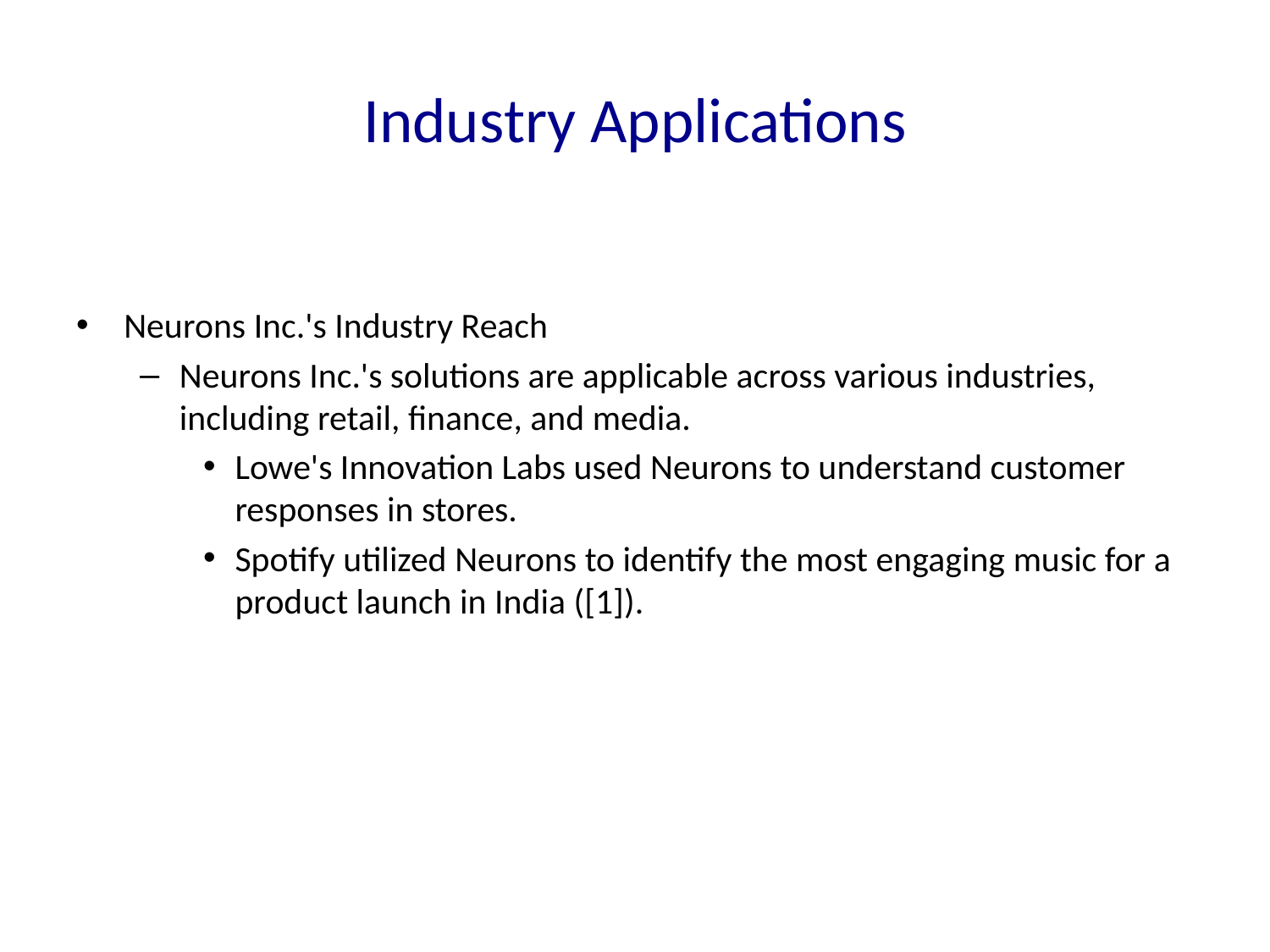

# Industry Applications

Neurons Inc.'s Industry Reach
Neurons Inc.'s solutions are applicable across various industries, including retail, finance, and media.
Lowe's Innovation Labs used Neurons to understand customer responses in stores.
Spotify utilized Neurons to identify the most engaging music for a product launch in India ([1]).